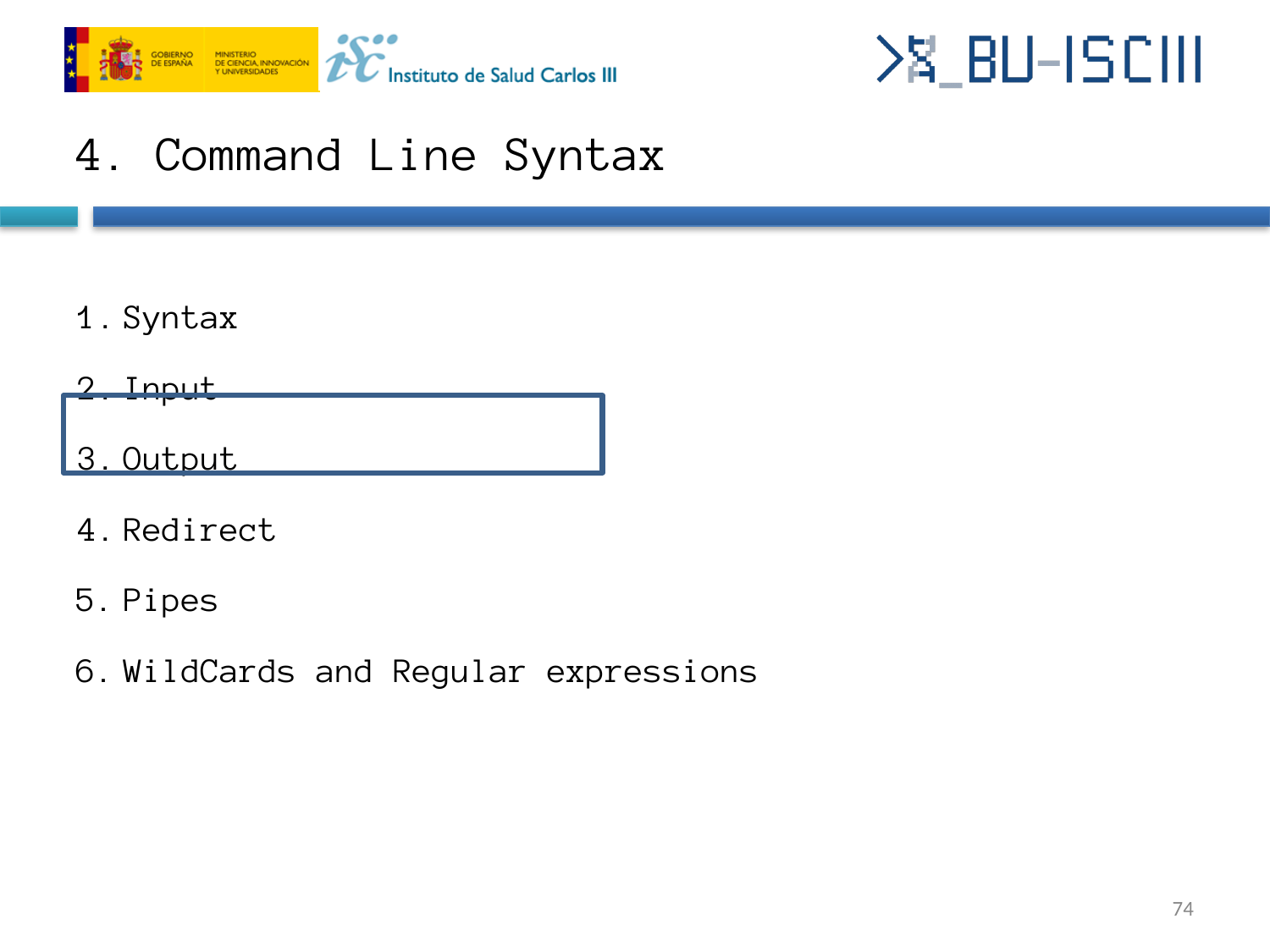

# 4. Command Line Syntax
Syntax
Input
Output
Redirect
Pipes
WildCards and Regular expressions

74